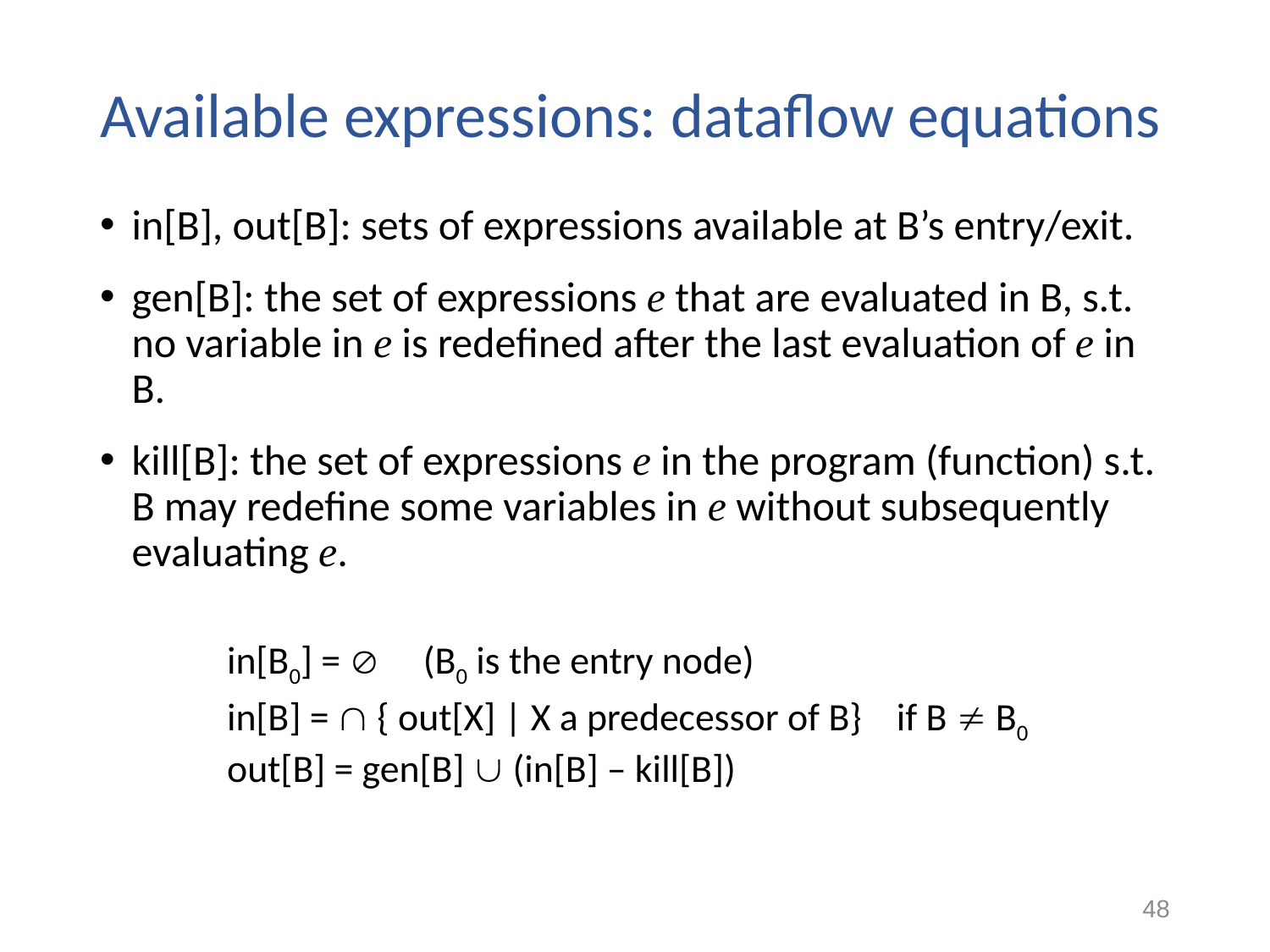

# Available expressions: dataflow equations
in[B], out[B]: sets of expressions available at B’s entry/exit.
gen[B]: the set of expressions e that are evaluated in B, s.t. no variable in e is redefined after the last evaluation of e in B.
kill[B]: the set of expressions e in the program (function) s.t. B may redefine some variables in e without subsequently evaluating e.

in[B0] = ∅     (B0 is the entry node)
in[B] = ∩ { out[X] | X a predecessor of B}    if B ≠ B0
out[B] = gen[B] ∪ (in[B] – kill[B])

48